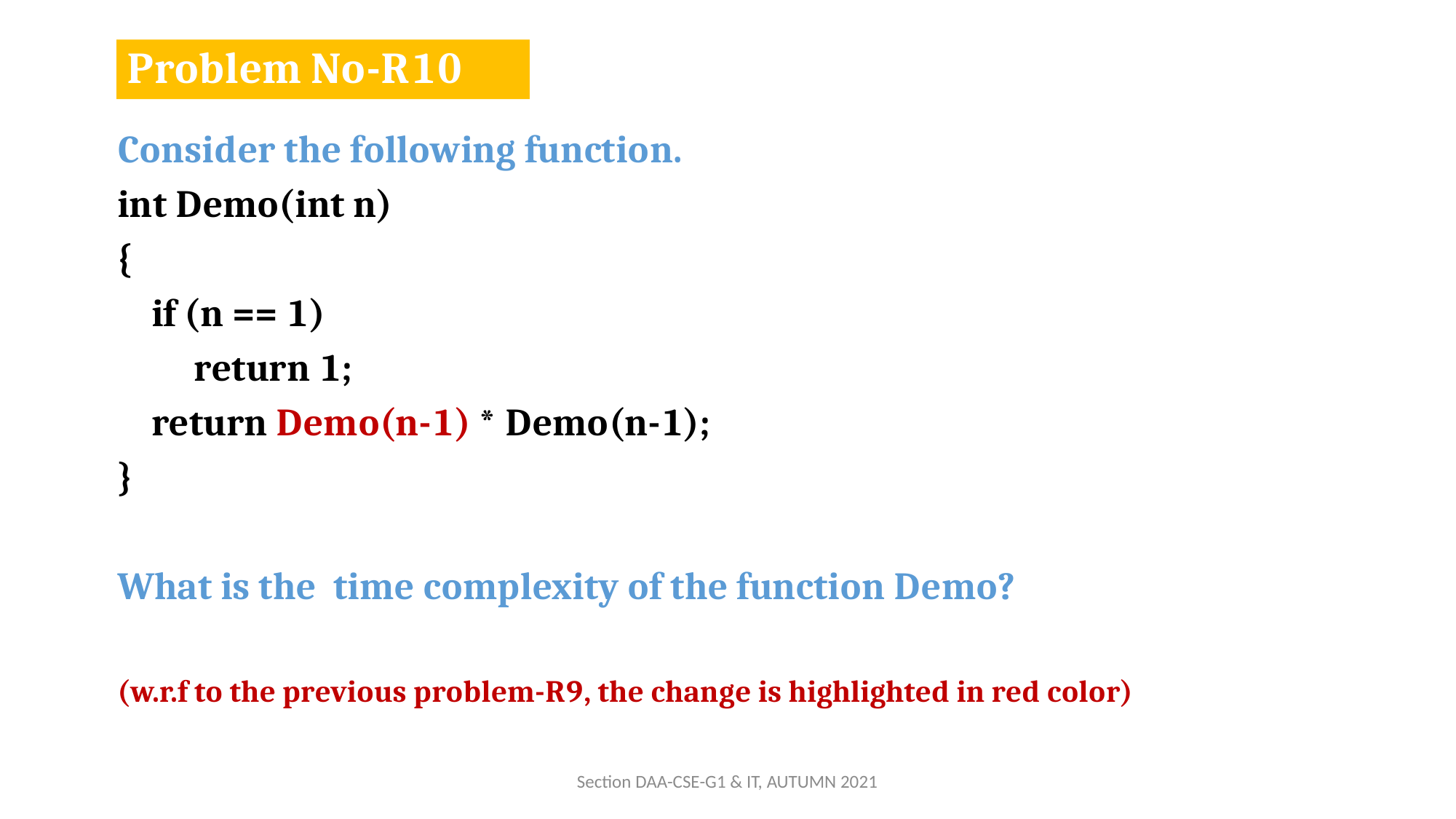

# Problem No-R10
Consider the following function.
int Demo(int n)
{
    if (n == 1)
         return 1;
    return Demo(n-1) * Demo(n-1);
}

What is the  time complexity of the function Demo?

(w.r.f to the previous problem-R9, the change is highlighted in red color)

Section DAA-CSE-G1 & IT, AUTUMN 2021
40